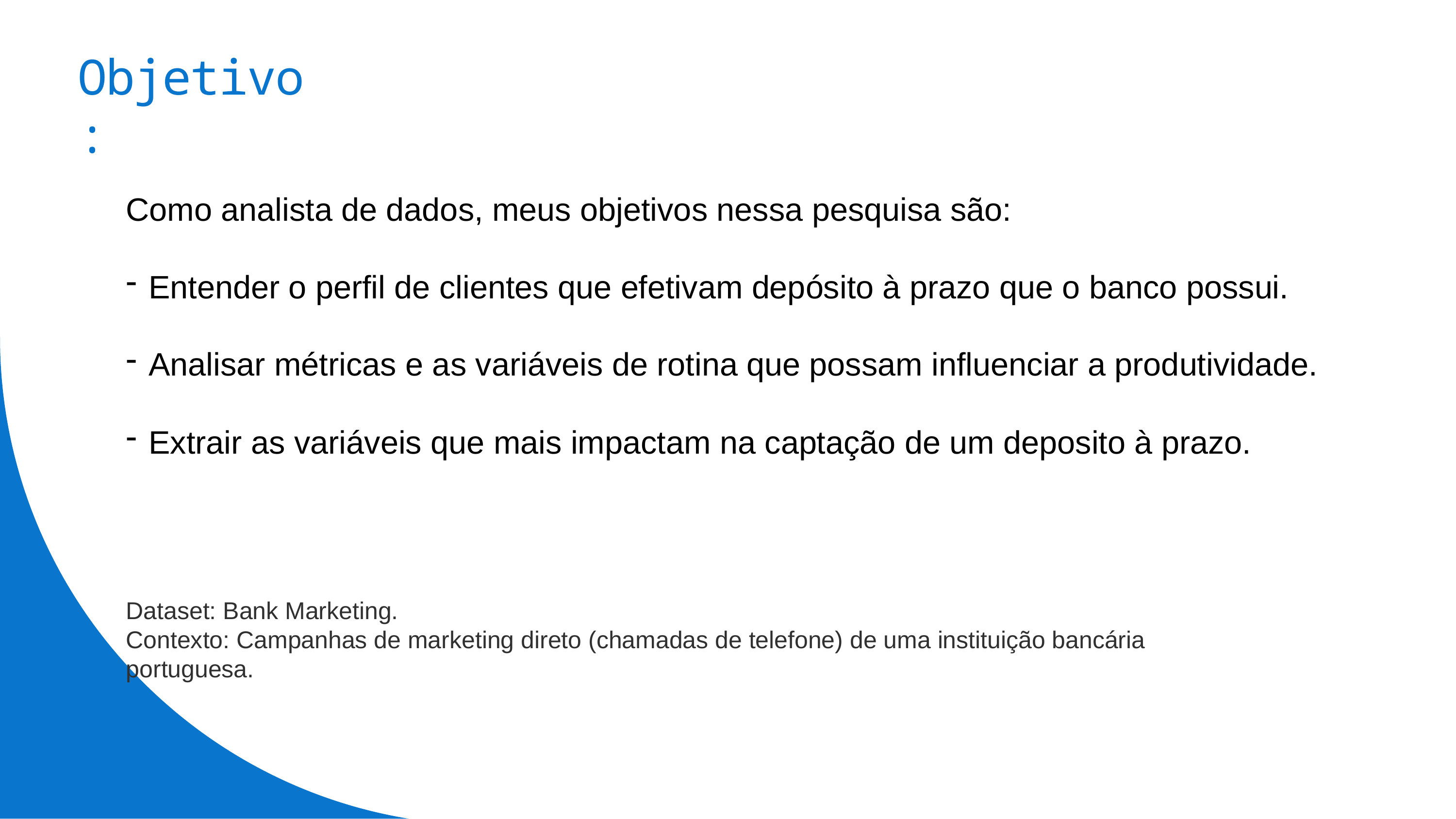

# Objetivo:
Como analista de dados, meus objetivos nessa pesquisa são:

Entender o perfil de clientes que efetivam depósito à prazo que o banco possui.

Analisar métricas e as variáveis de rotina que possam influenciar a produtividade.

Extrair as variáveis que mais impactam na captação de um deposito à prazo.

Dataset: Bank Marketing.
Contexto: Campanhas de marketing direto (chamadas de telefone) de uma instituição bancária portuguesa.